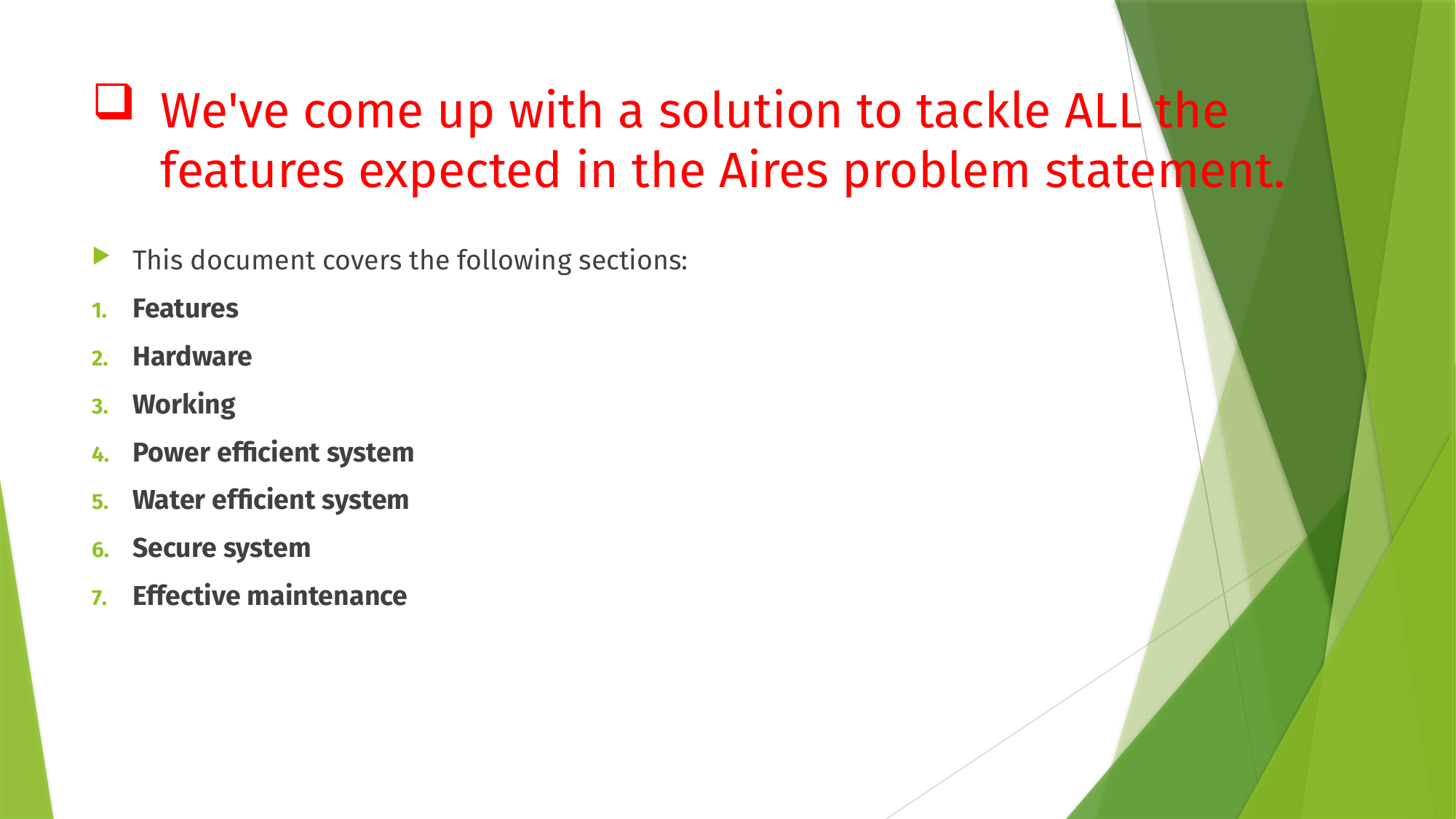

# We've come up with a solution to tackle ALL the features expected in the Aires problem statement.
This document covers the following sections:
Features
Hardware
Working
Power efficient system
Water efficient system
Secure system
Effective maintenance